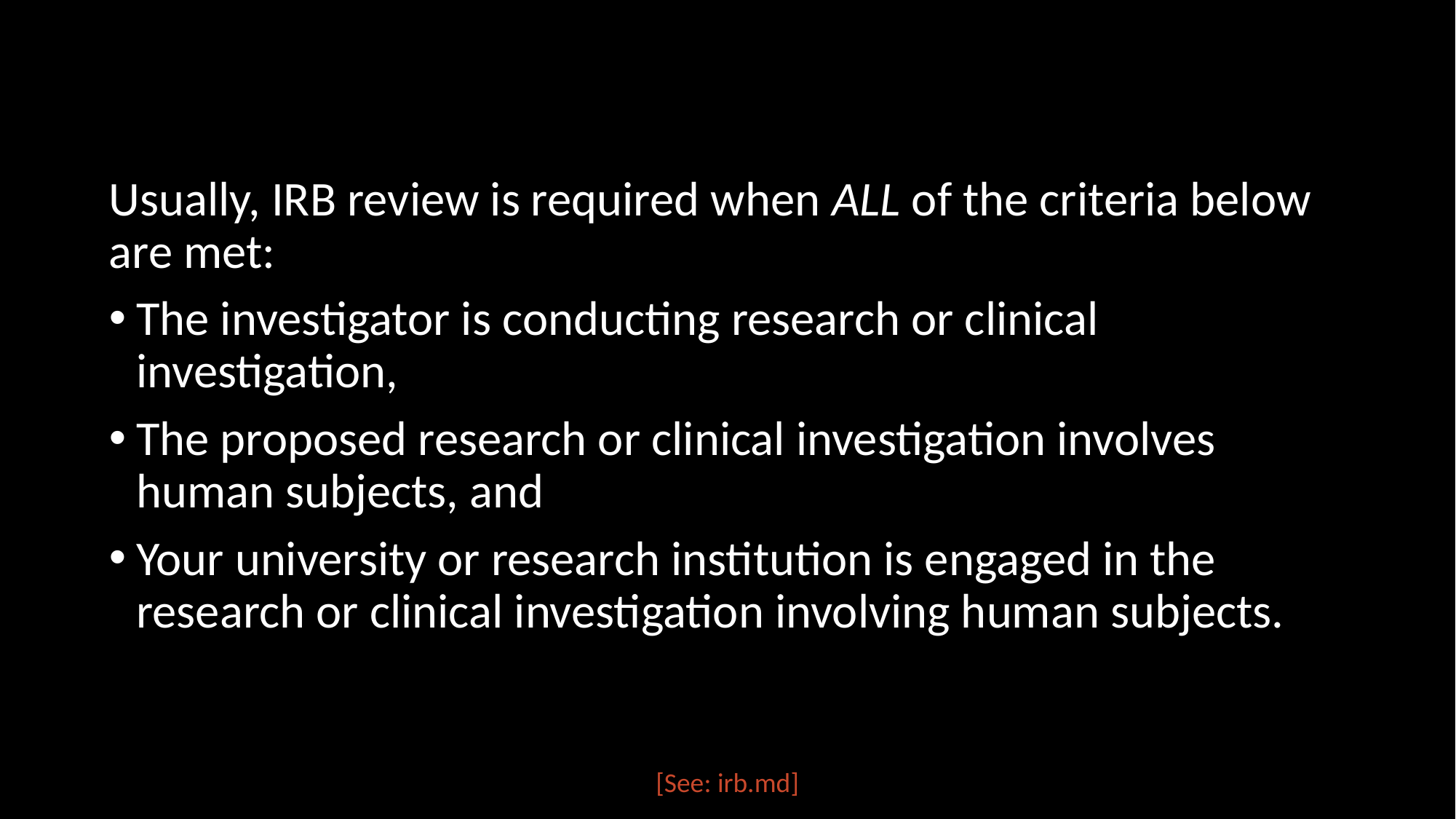

Usually, IRB review is required when ALL of the criteria below are met:
The investigator is conducting research or clinical investigation,
The proposed research or clinical investigation involves human subjects, and
Your university or research institution is engaged in the research or clinical investigation involving human subjects.
[See: irb.md]